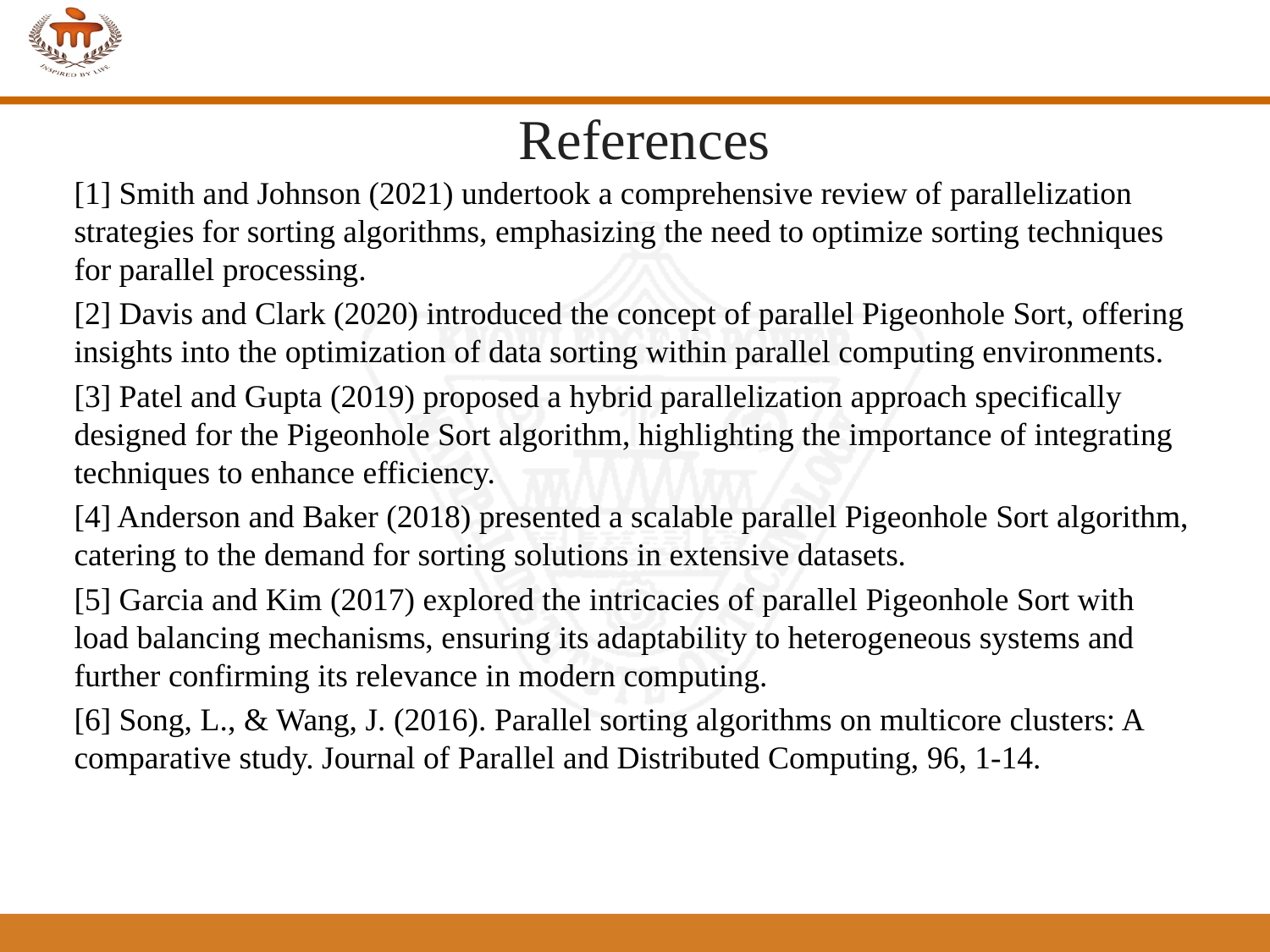

# References
[1] Smith and Johnson (2021) undertook a comprehensive review of parallelization strategies for sorting algorithms, emphasizing the need to optimize sorting techniques for parallel processing.
[2] Davis and Clark (2020) introduced the concept of parallel Pigeonhole Sort, offering insights into the optimization of data sorting within parallel computing environments.
[3] Patel and Gupta (2019) proposed a hybrid parallelization approach specifically designed for the Pigeonhole Sort algorithm, highlighting the importance of integrating techniques to enhance efficiency.
[4] Anderson and Baker (2018) presented a scalable parallel Pigeonhole Sort algorithm, catering to the demand for sorting solutions in extensive datasets.
[5] Garcia and Kim (2017) explored the intricacies of parallel Pigeonhole Sort with load balancing mechanisms, ensuring its adaptability to heterogeneous systems and further confirming its relevance in modern computing.
[6] Song, L., & Wang, J. (2016). Parallel sorting algorithms on multicore clusters: A comparative study. Journal of Parallel and Distributed Computing, 96, 1-14.